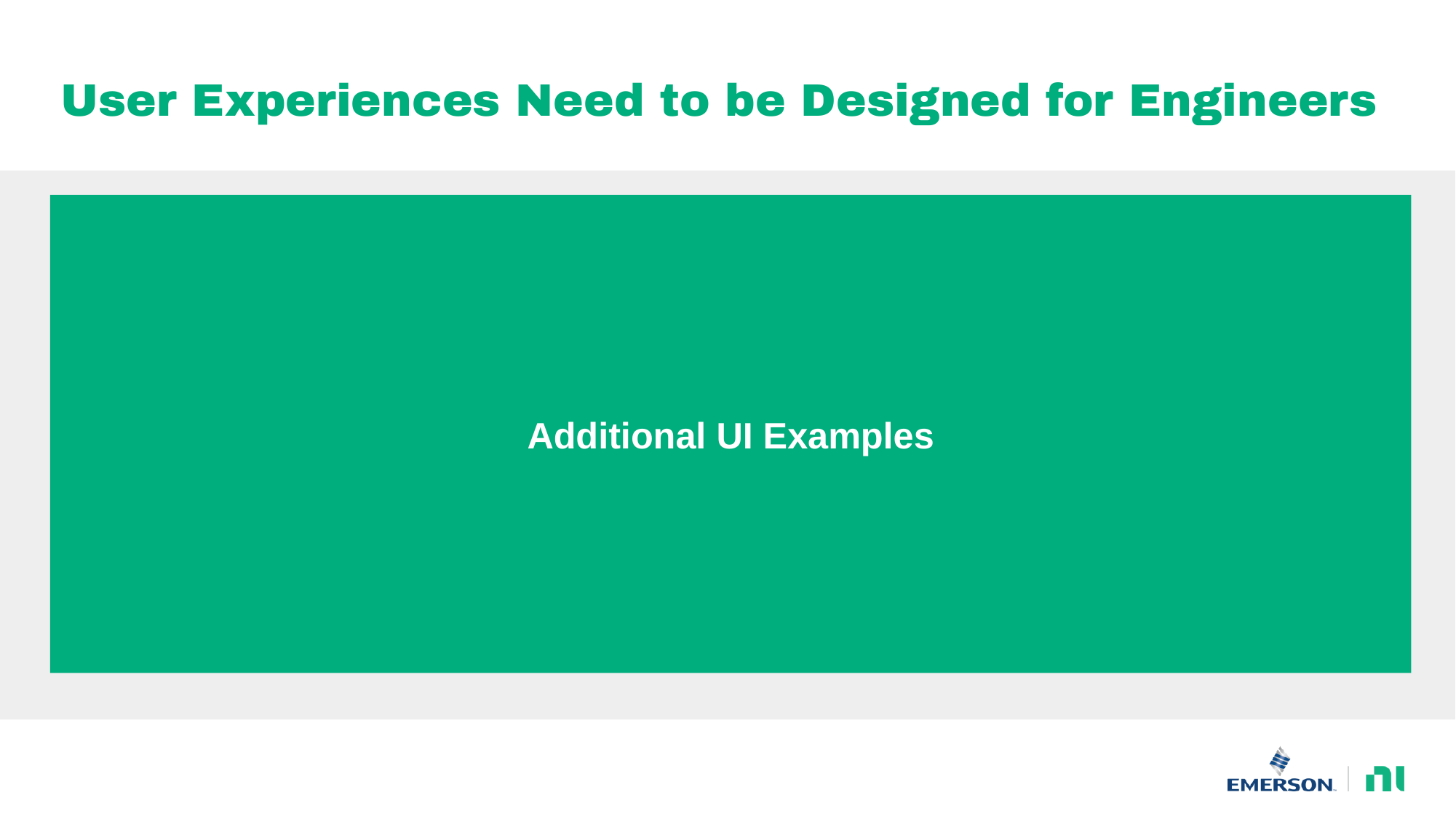

# User Experiences Need to be Designed for Engineers
Additional UI Examples

.